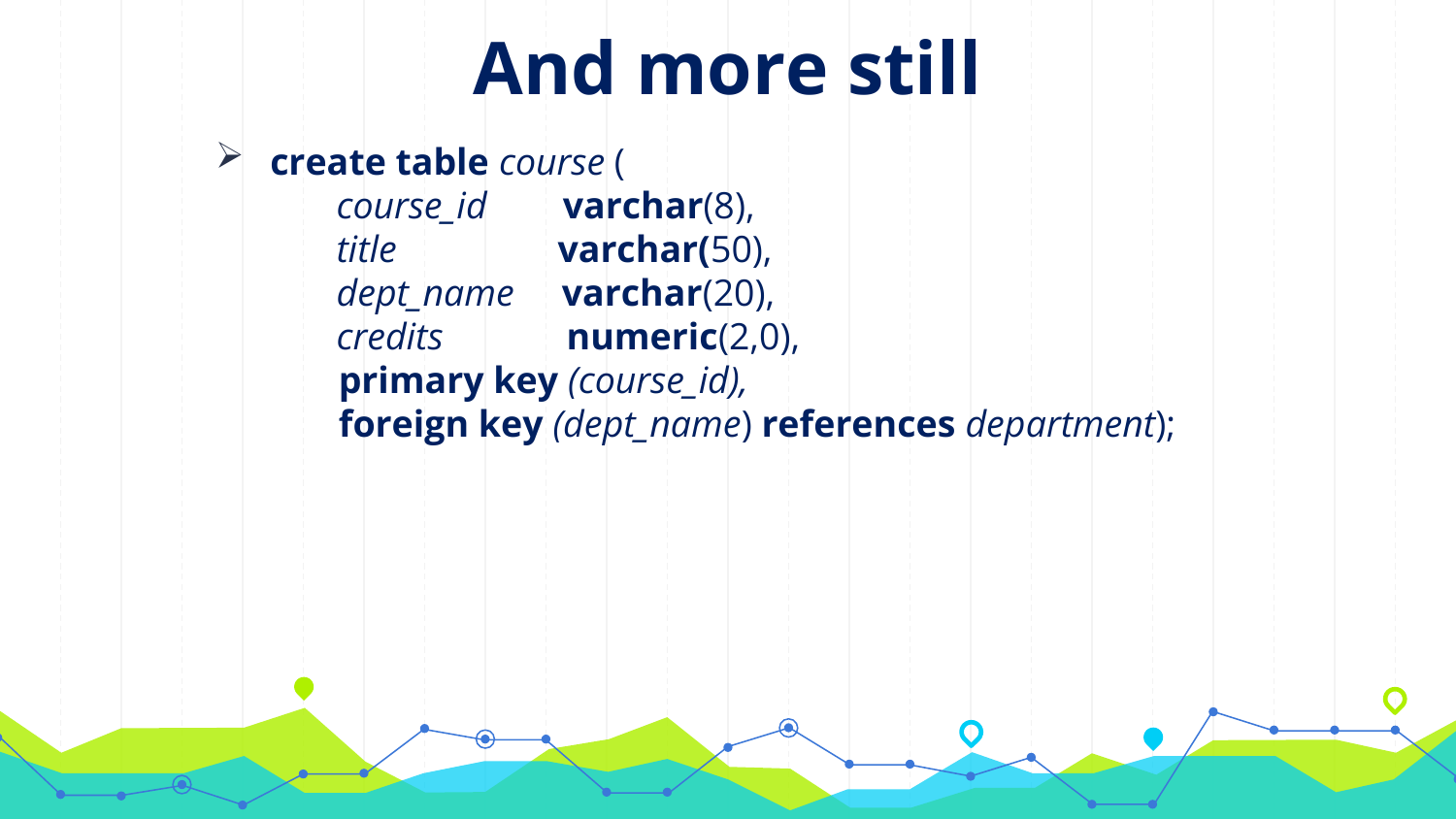

# And more still
create table course (
       course_id        varchar(8),
       title                 varchar(50),
       dept_name     varchar(20),
       credits             numeric(2,0),
             primary key (course_id),
             foreign key (dept_name) references department);